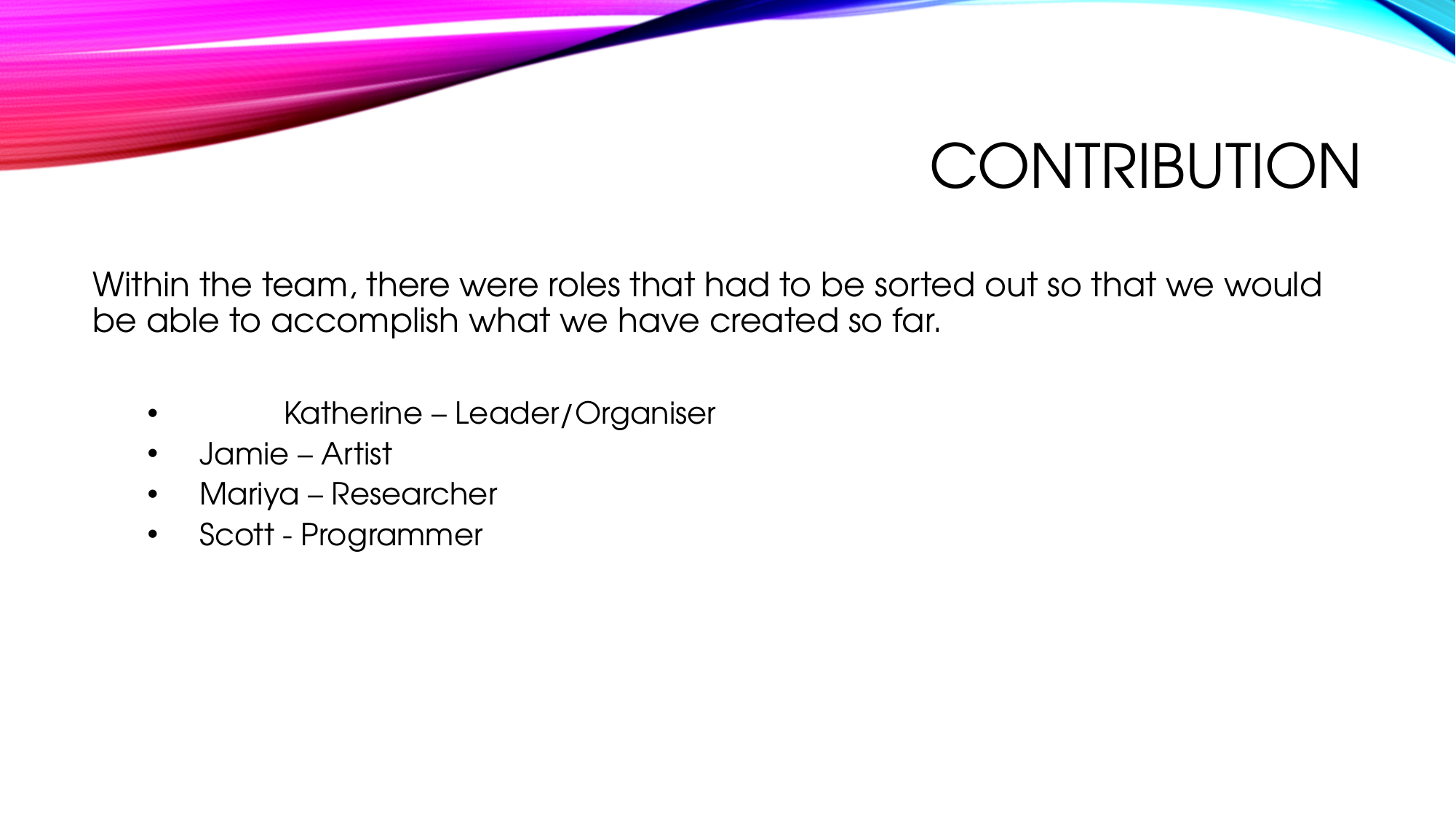

# Contribution
Within the team, there were roles that had to be sorted out so that we would be able to accomplish what we have created so far.

	Katherine – Leader/Organiser
   Jamie – Artist
   Mariya – Researcher
   Scott - Programmer